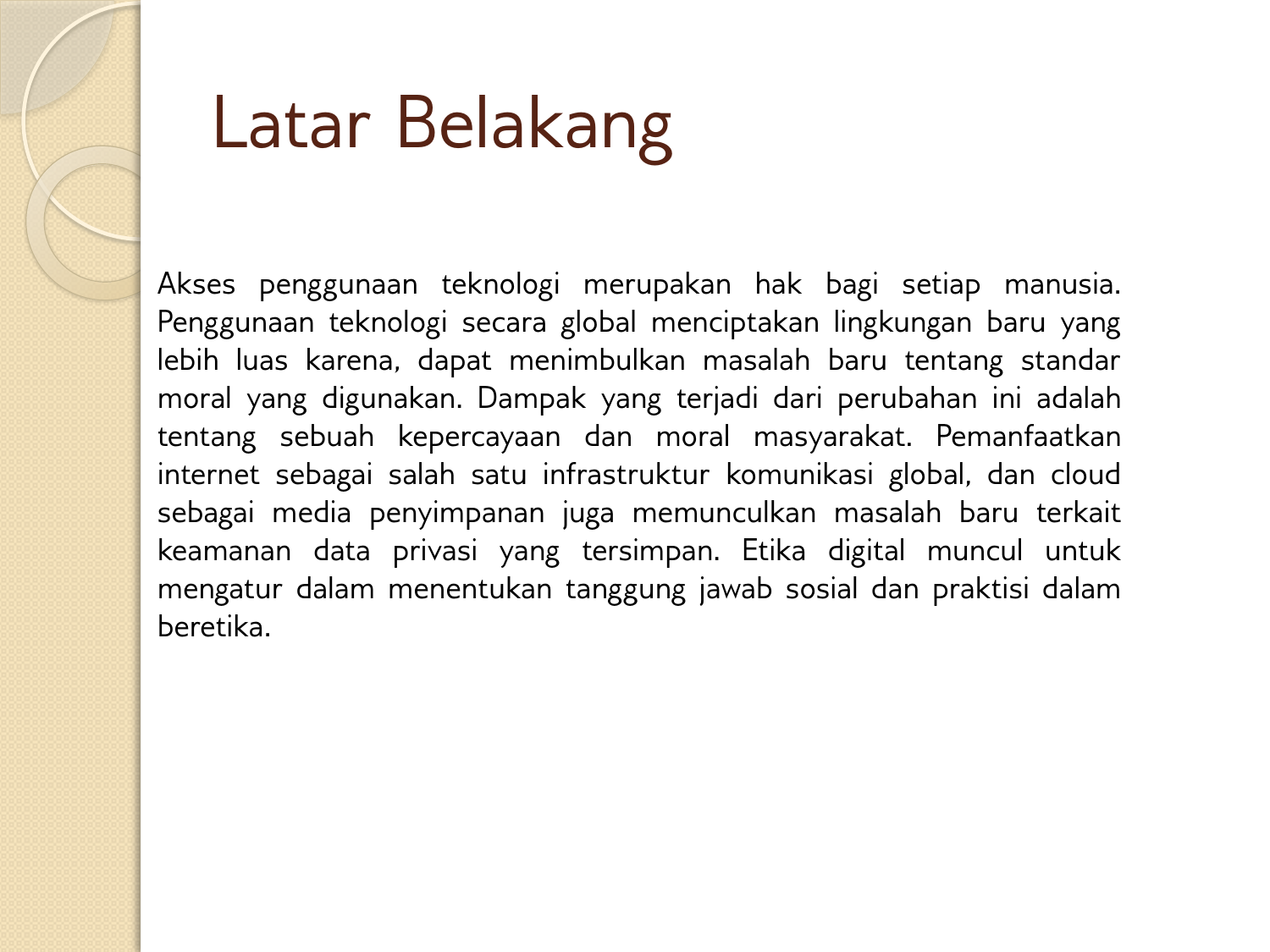

# Latar Belakang
Akses penggunaan teknologi merupakan hak bagi setiap manusia. Penggunaan teknologi secara global menciptakan lingkungan baru yang lebih luas karena, dapat menimbulkan masalah baru tentang standar moral yang digunakan. Dampak yang terjadi dari perubahan ini adalah tentang sebuah kepercayaan dan moral masyarakat. Pemanfaatkan internet sebagai salah satu infrastruktur komunikasi global, dan cloud sebagai media penyimpanan juga memunculkan masalah baru terkait keamanan data privasi yang tersimpan. Etika digital muncul untuk mengatur dalam menentukan tanggung jawab sosial dan praktisi dalam beretika.